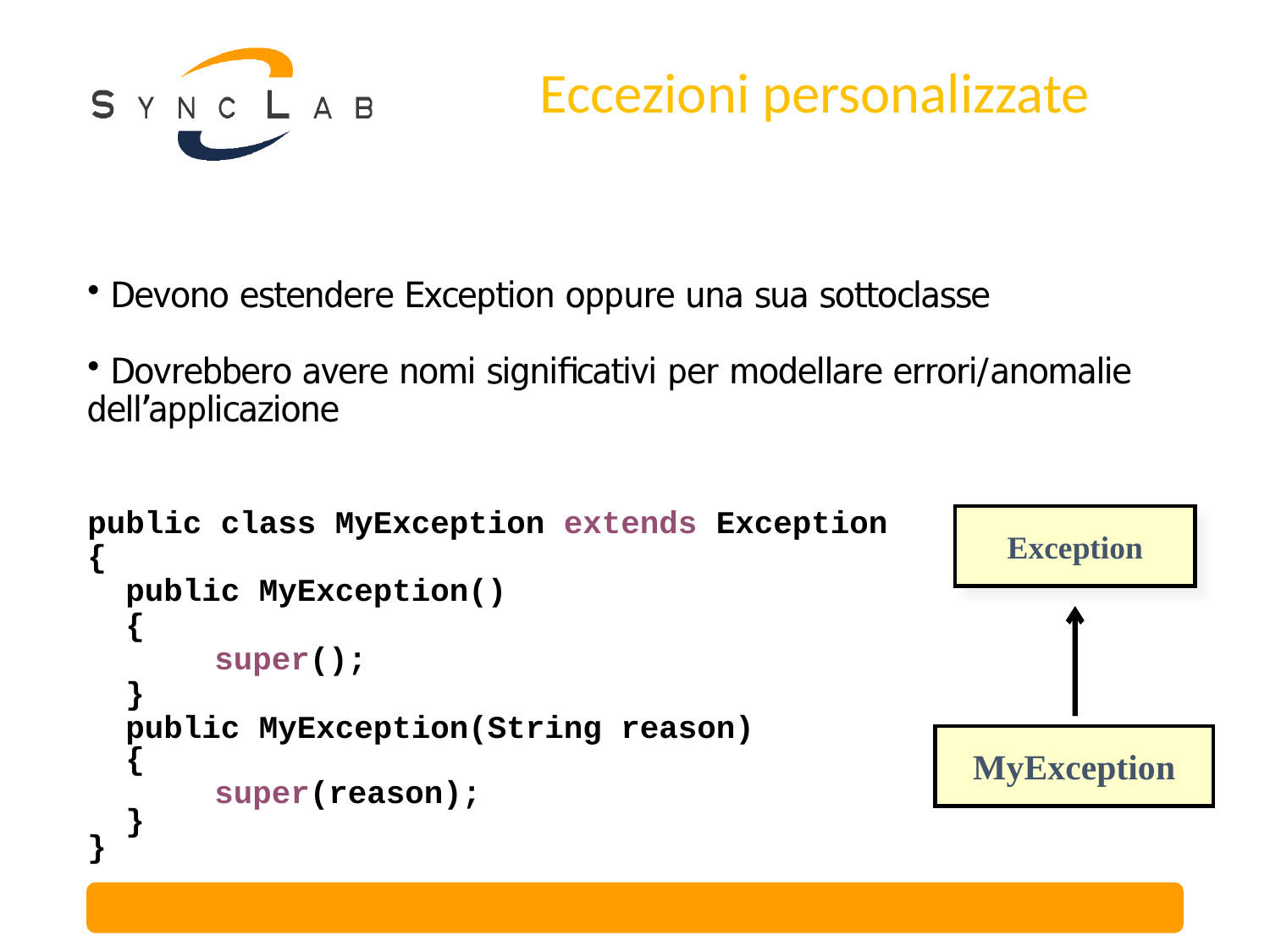

# Eccezioni personalizzate
 Devono estendere Exception oppure una sua sottoclasse

 Dovrebbero avere nomi significativi per modellare errori/anomalie dell’applicazione

public class MyException extends Exception
{
  public MyException()
  {
	super();
  }
  public MyException(String reason)
  {
	super(reason);
  }
}
Exception

MyException